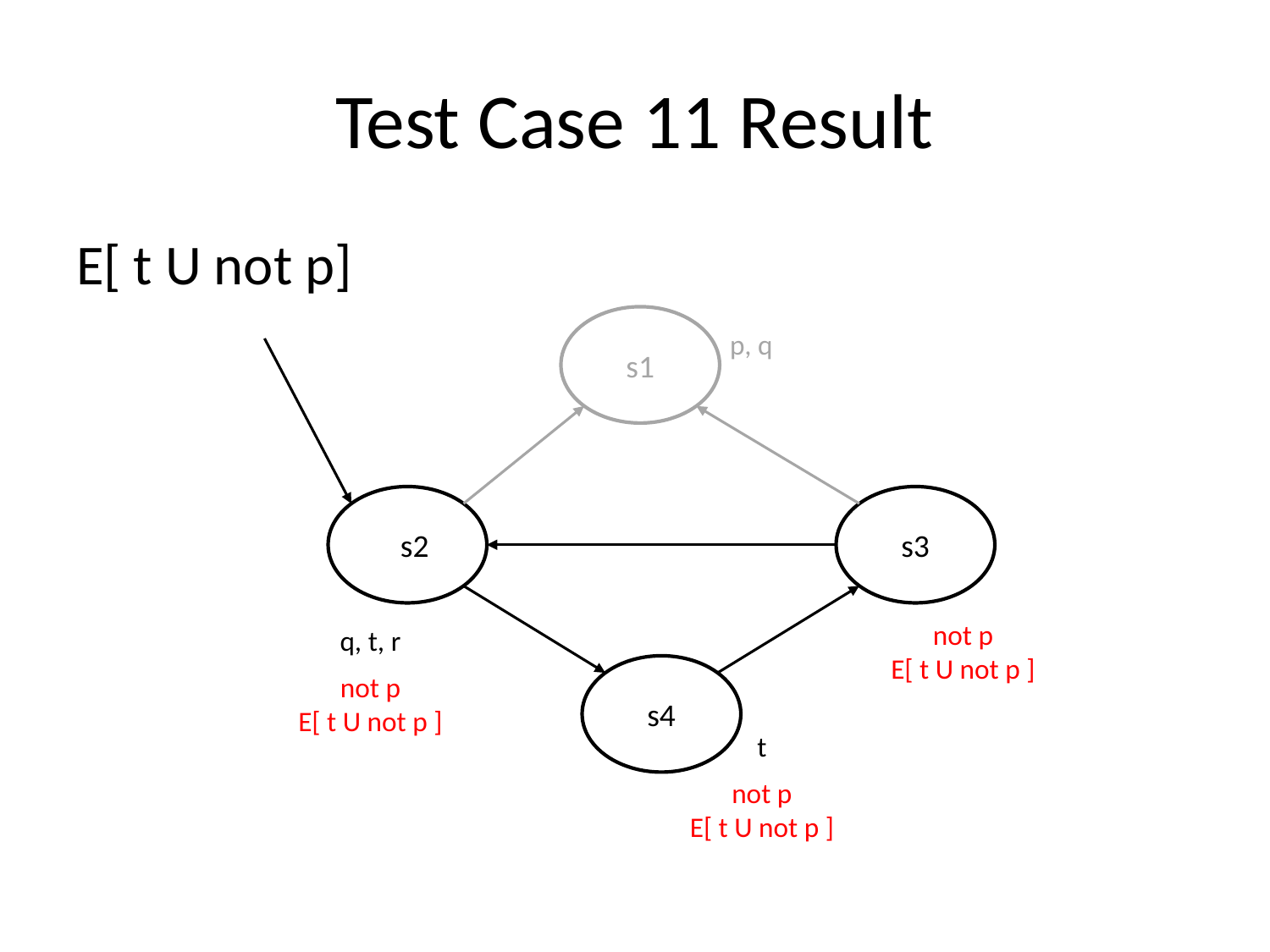

# Test Case 11 Result
E[ t U not p]
s1
p, q
Ss2
s3
q, t, r
not p
E[ t U not p ]
not p
E[ t U not p ]
s4
t
not p
E[ t U not p ]